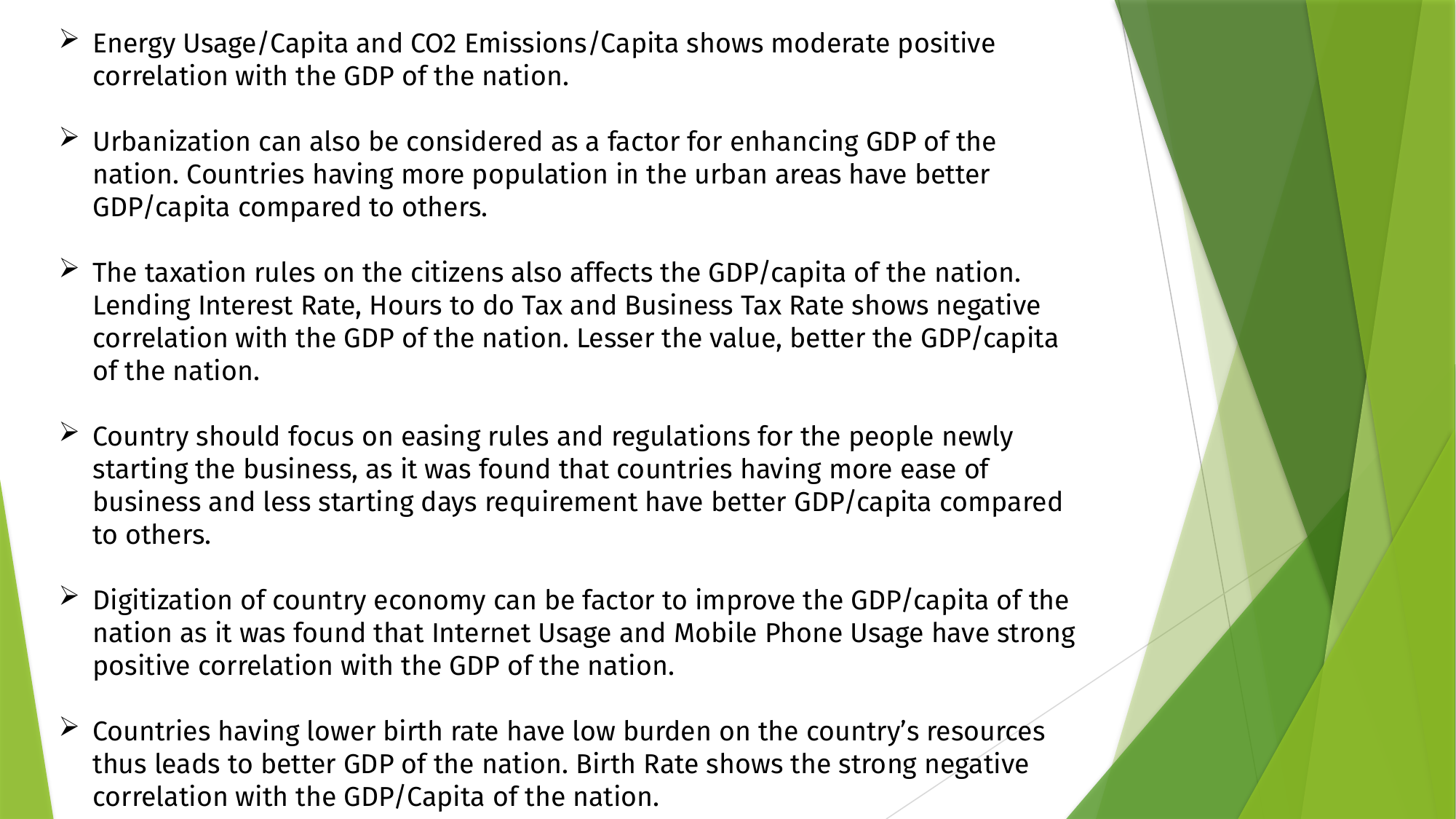

Energy Usage/Capita and CO2 Emissions/Capita shows moderate positive correlation with the GDP of the nation.

Urbanization can also be considered as a factor for enhancing GDP of the nation. Countries having more population in the urban areas have better GDP/capita compared to others.

The taxation rules on the citizens also affects the GDP/capita of the nation. Lending Interest Rate, Hours to do Tax and Business Tax Rate shows negative correlation with the GDP of the nation. Lesser the value, better the GDP/capita of the nation.

Country should focus on easing rules and regulations for the people newly starting the business, as it was found that countries having more ease of business and less starting days requirement have better GDP/capita compared to others.

Digitization of country economy can be factor to improve the GDP/capita of the nation as it was found that Internet Usage and Mobile Phone Usage have strong positive correlation with the GDP of the nation.

Countries having lower birth rate have low burden on the country’s resources thus leads to better GDP of the nation. Birth Rate shows the strong negative correlation with the GDP/Capita of the nation.